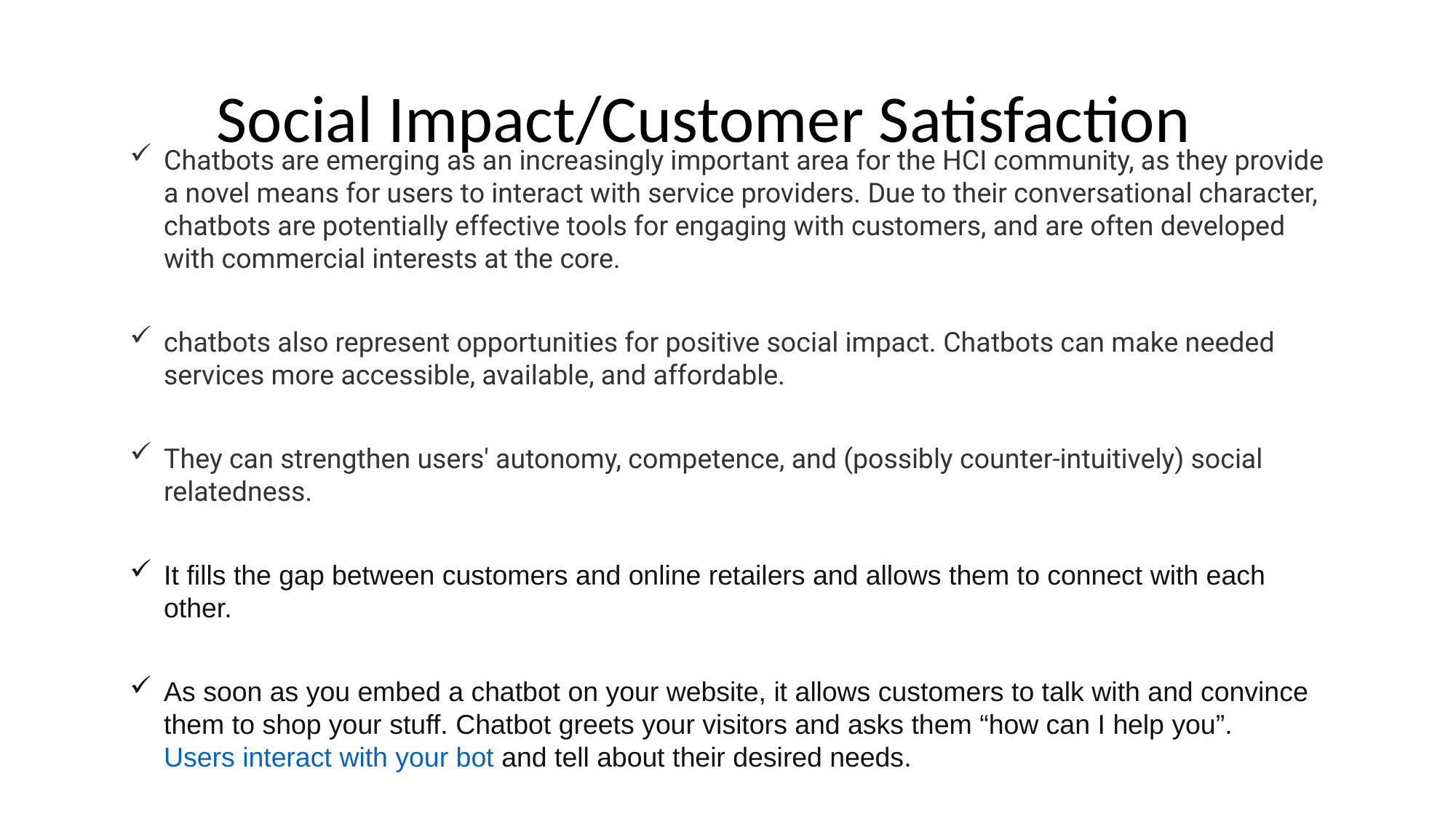

# Social Impact/Customer Satisfaction
Chatbots are emerging as an increasingly important area for the HCI community, as they provide a novel means for users to interact with service providers. Due to their conversational character, chatbots are potentially effective tools for engaging with customers, and are often developed with commercial interests at the core.

chatbots also represent opportunities for positive social impact. Chatbots can make needed services more accessible, available, and affordable.

They can strengthen users' autonomy, competence, and (possibly counter-intuitively) social relatedness.

It fills the gap between customers and online retailers and allows them to connect with each other.

As soon as you embed a chatbot on your website, it allows customers to talk with and convince them to shop your stuff. Chatbot greets your visitors and asks them “how can I help you”. Users interact with your bot and tell about their desired needs.